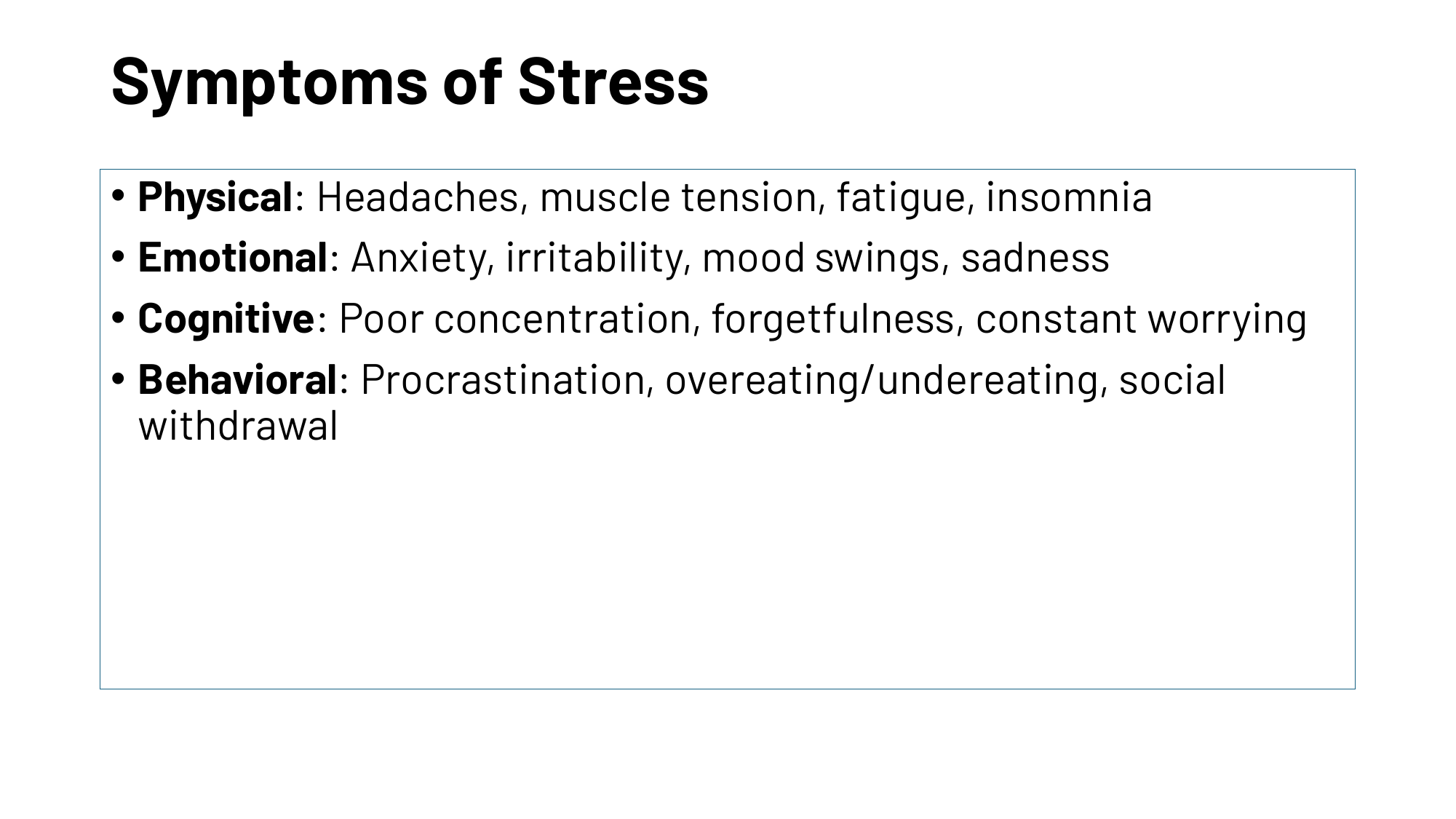

# Symptoms of Stress
Physical: Headaches, muscle tension, fatigue, insomnia
Emotional: Anxiety, irritability, mood swings, sadness
Cognitive: Poor concentration, forgetfulness, constant worrying
Behavioral: Procrastination, overeating/undereating, social withdrawal